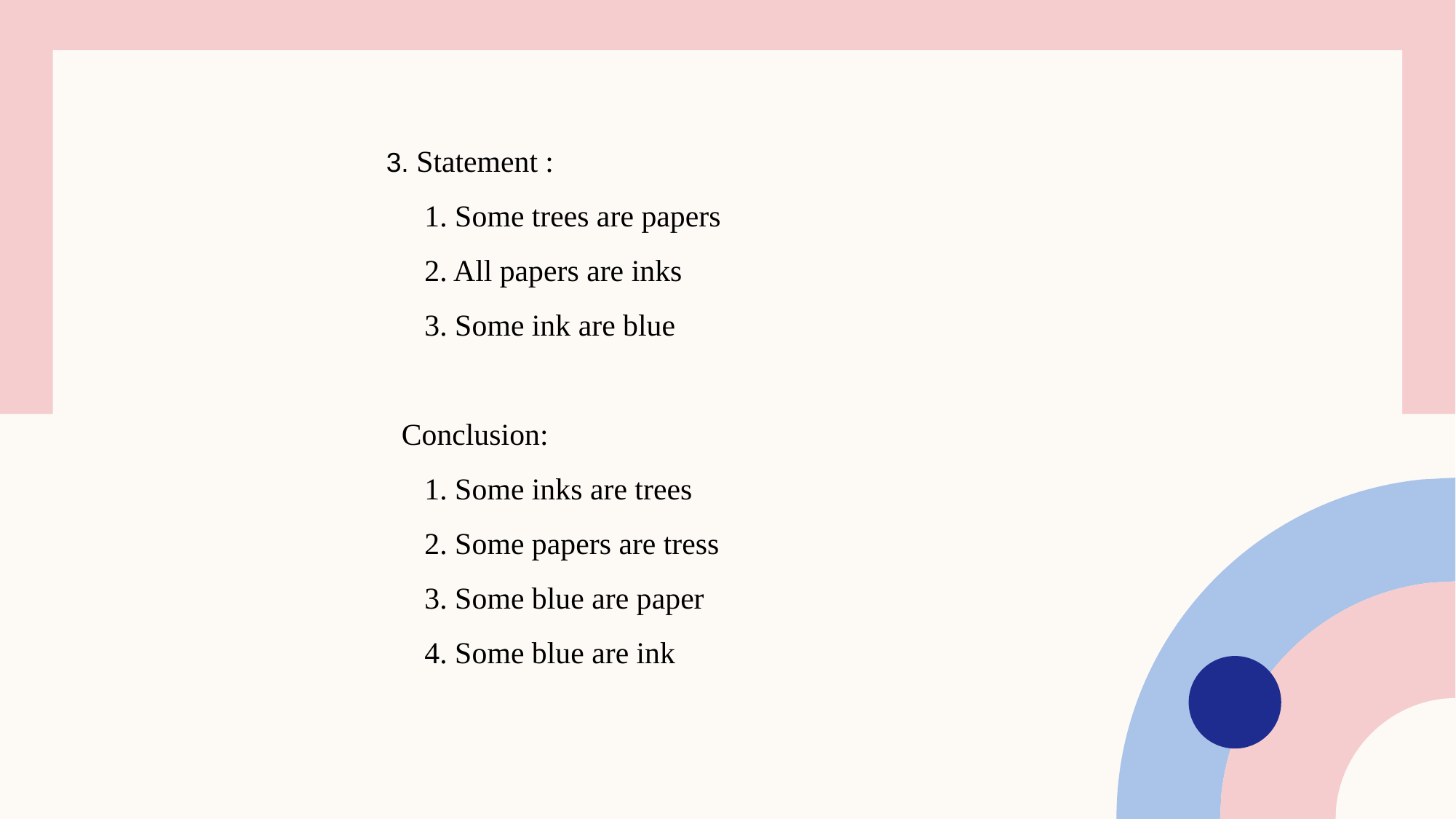

3. Statement :
     1. Some trees are papers
     2. All papers are inks
     3. Some ink are blue

  Conclusion:
     1. Some inks are trees
     2. Some papers are tress
     3. Some blue are paper
     4. Some blue are ink